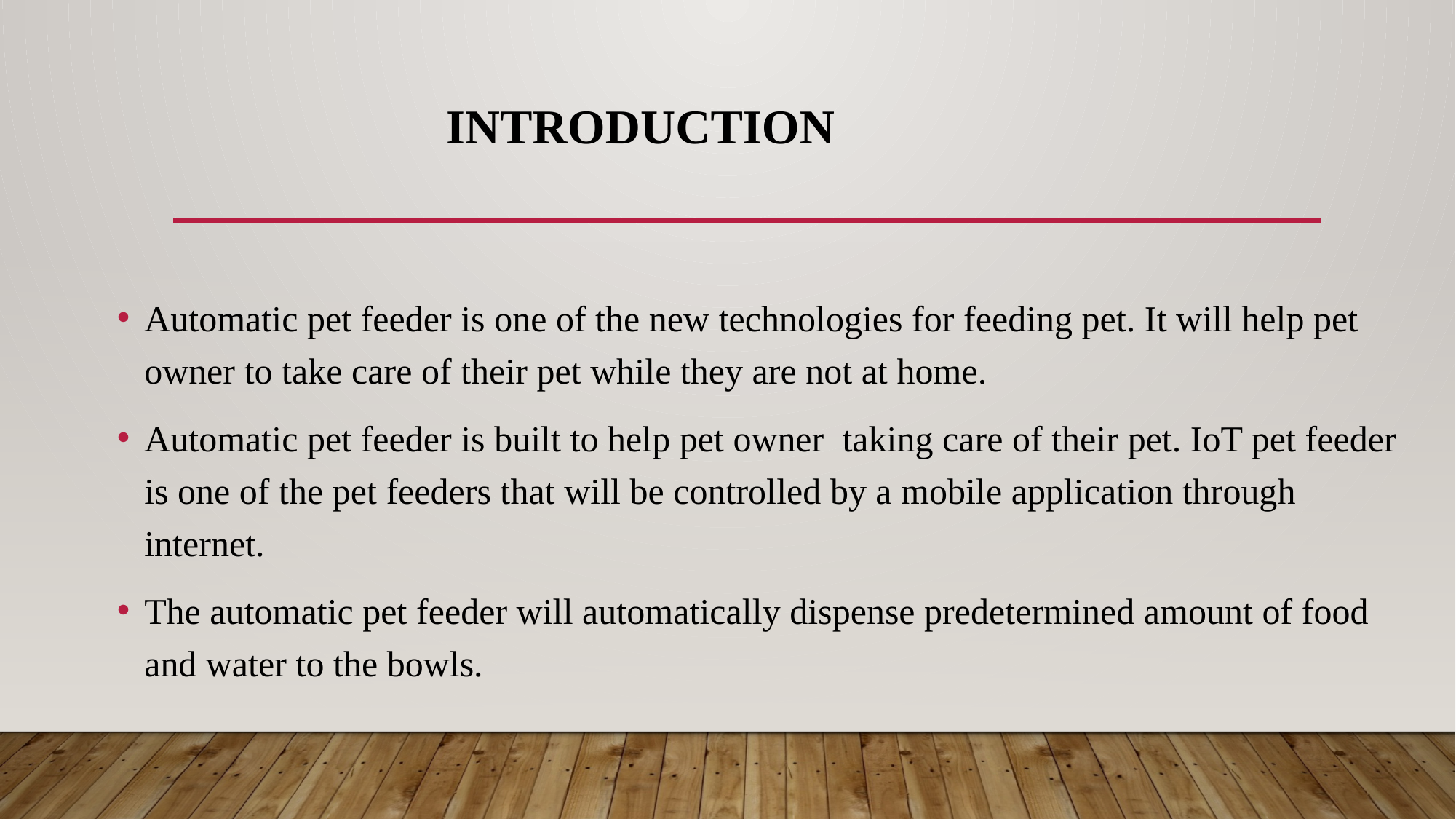

# INTRODUCTION
Automatic pet feeder is one of the new technologies for feeding pet. It will help pet owner to take care of their pet while they are not at home.
Automatic pet feeder is built to help pet owner  taking care of their pet. IoT pet feeder is one of the pet feeders that will be controlled by a mobile application through internet.
The automatic pet feeder will automatically dispense predetermined amount of food and water to the bowls.